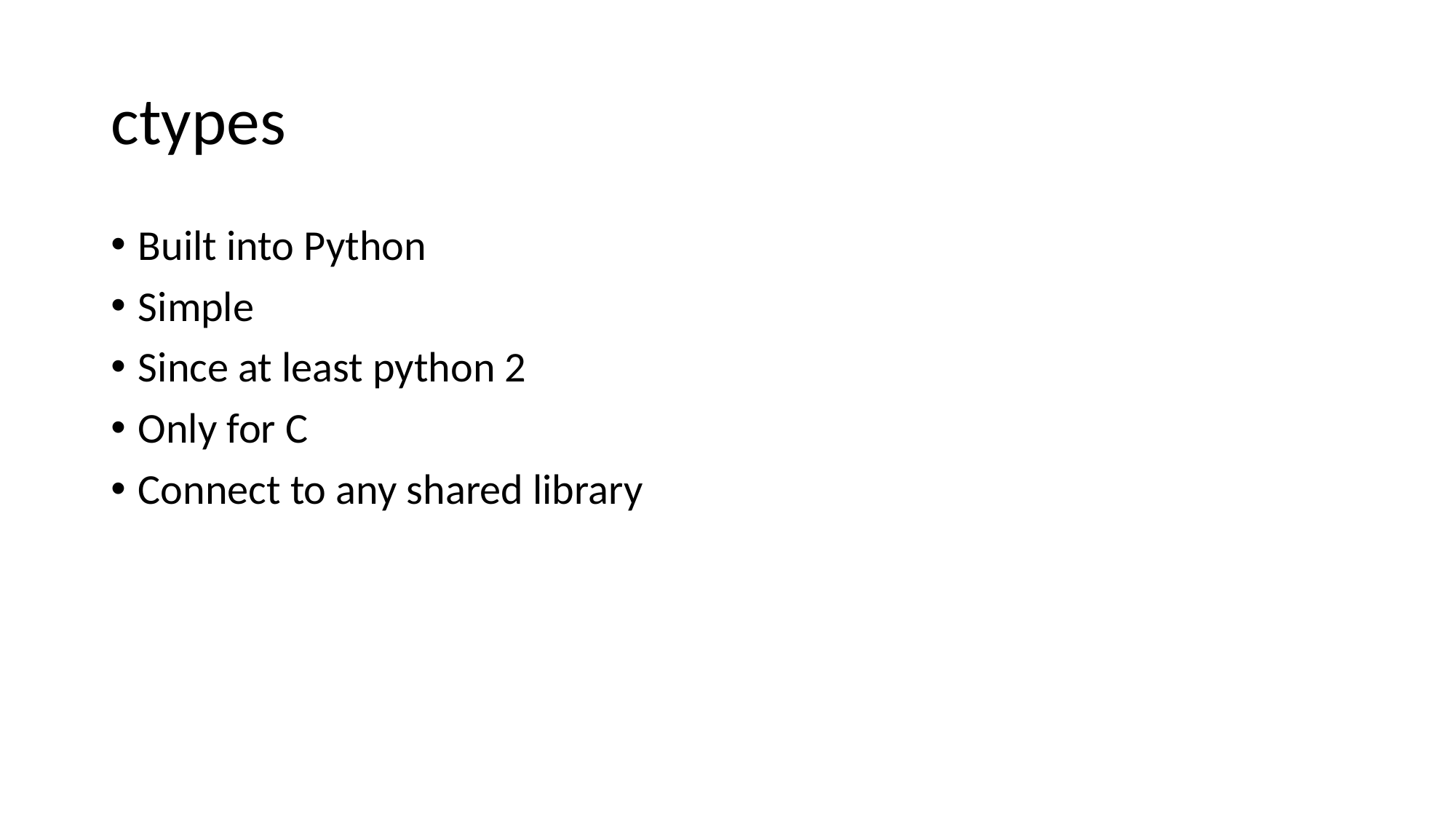

# ctypes
Built into Python
Simple
Since at least python 2
Only for C
Connect to any shared library